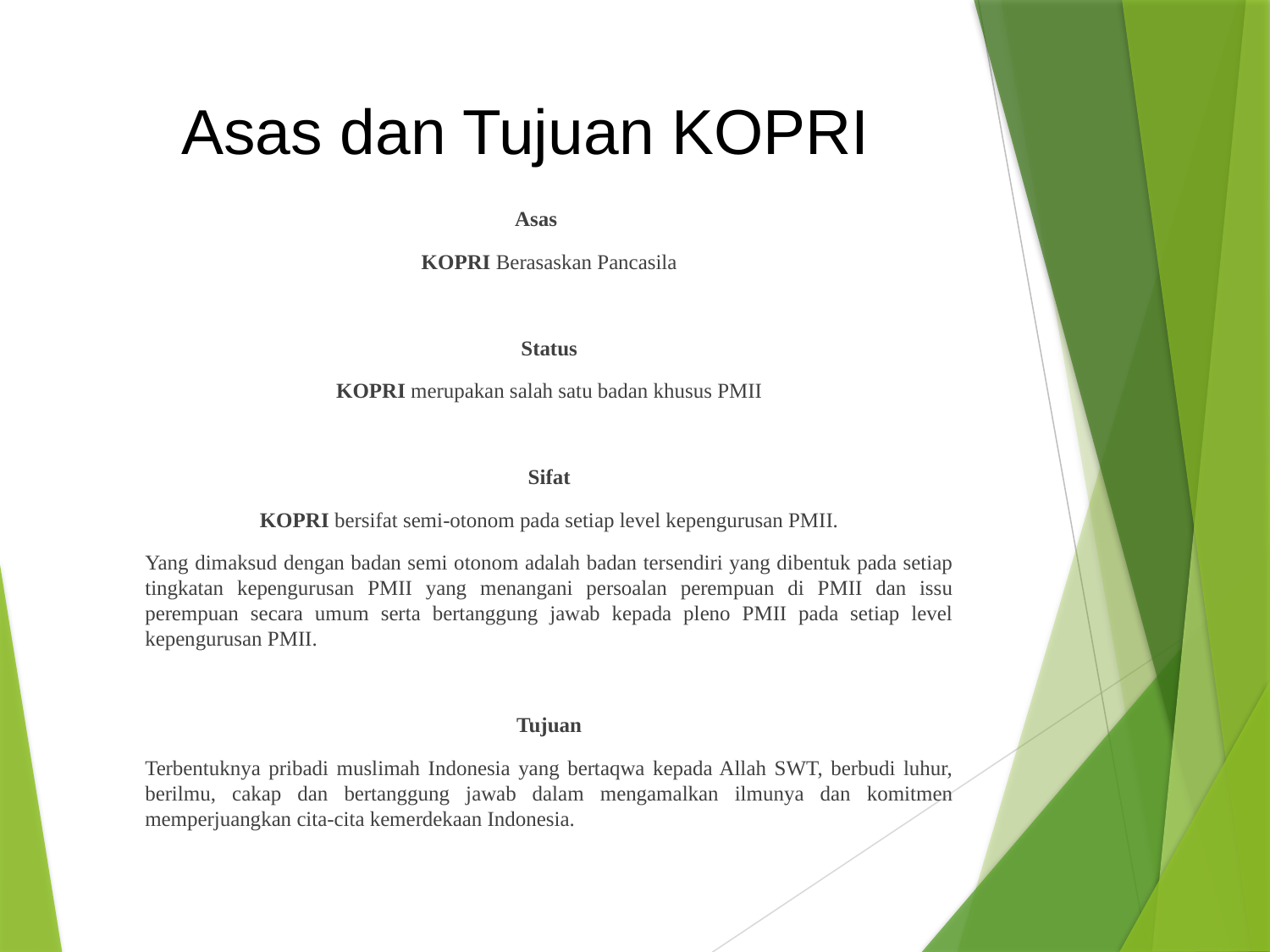

# Asas dan Tujuan KOPRI

    Asas
	KOPRI Berasaskan Pancasila

	Status
	KOPRI merupakan salah satu badan khusus PMII

	Sifat
	KOPRI bersifat semi-otonom pada setiap level kepengurusan PMII.
	Yang dimaksud dengan badan semi otonom adalah badan tersendiri yang dibentuk pada setiap tingkatan kepengurusan PMII yang menangani persoalan perempuan di PMII dan issu perempuan secara umum serta bertanggung jawab kepada pleno PMII pada setiap level kepengurusan PMII.

	Tujuan
	Terbentuknya pribadi muslimah Indonesia yang bertaqwa kepada Allah SWT, berbudi luhur, berilmu, cakap dan bertanggung jawab dalam mengamalkan ilmunya dan komitmen memperjuangkan cita-cita kemerdekaan Indonesia.